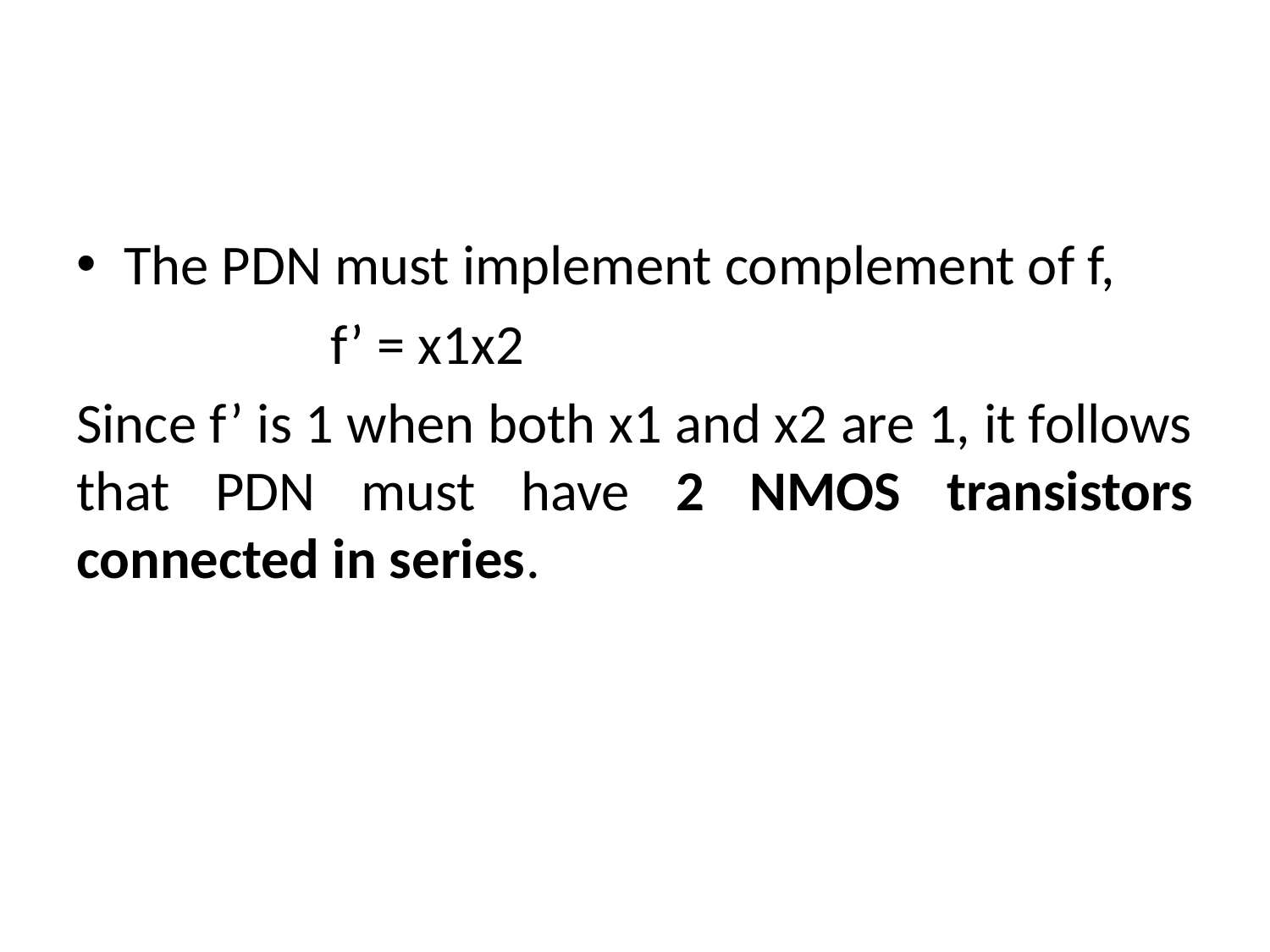

The PDN must implement complement of f,
		f’ = x1x2
Since f’ is 1 when both x1 and x2 are 1, it follows that PDN must have 2 NMOS transistors connected in series.